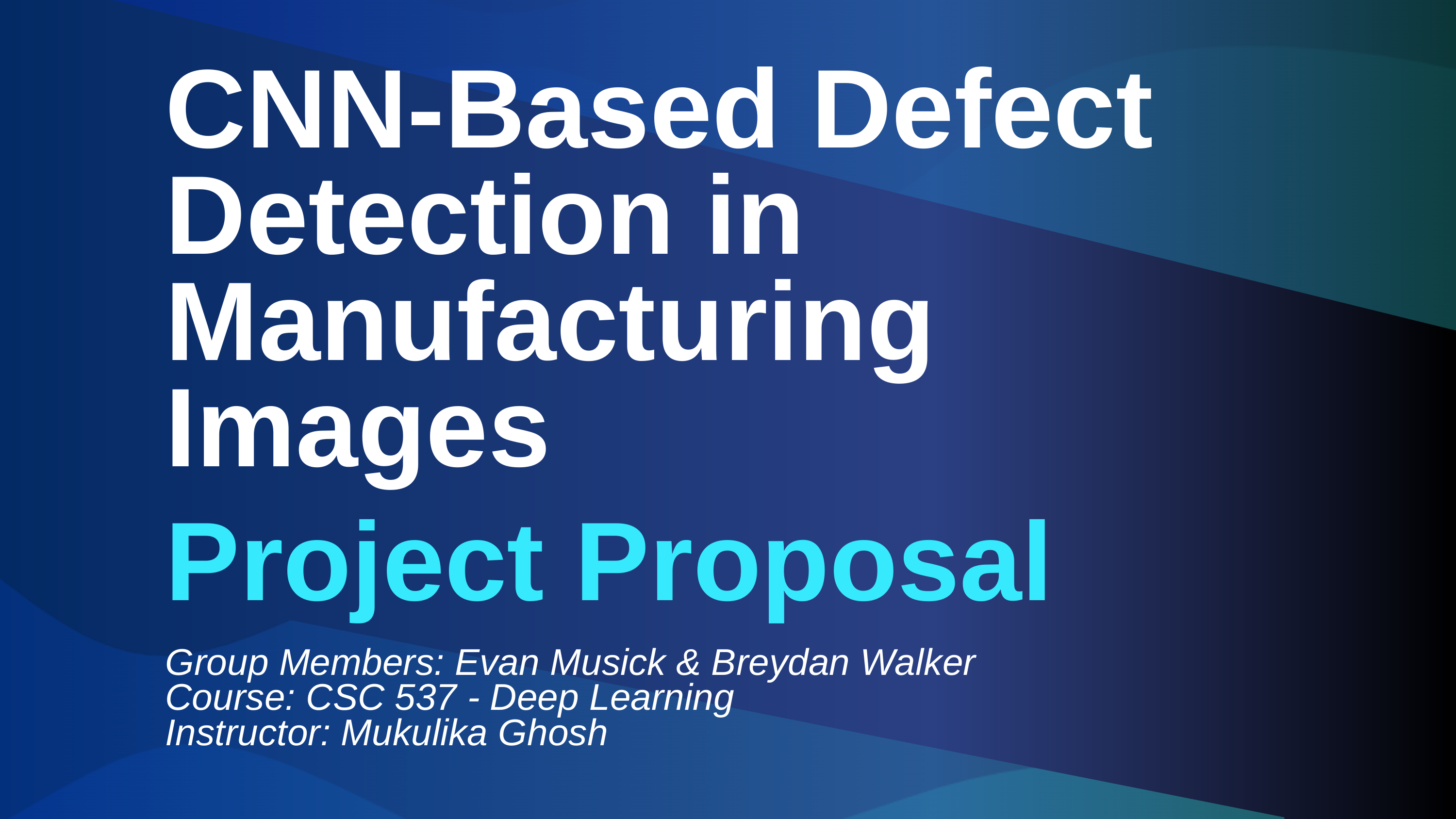

CNN-Based Defect Detection in Manufacturing Images
Project Proposal
Group Members: Evan Musick & Breydan Walker
Course: CSC 537 - Deep Learning
Instructor: Mukulika Ghosh